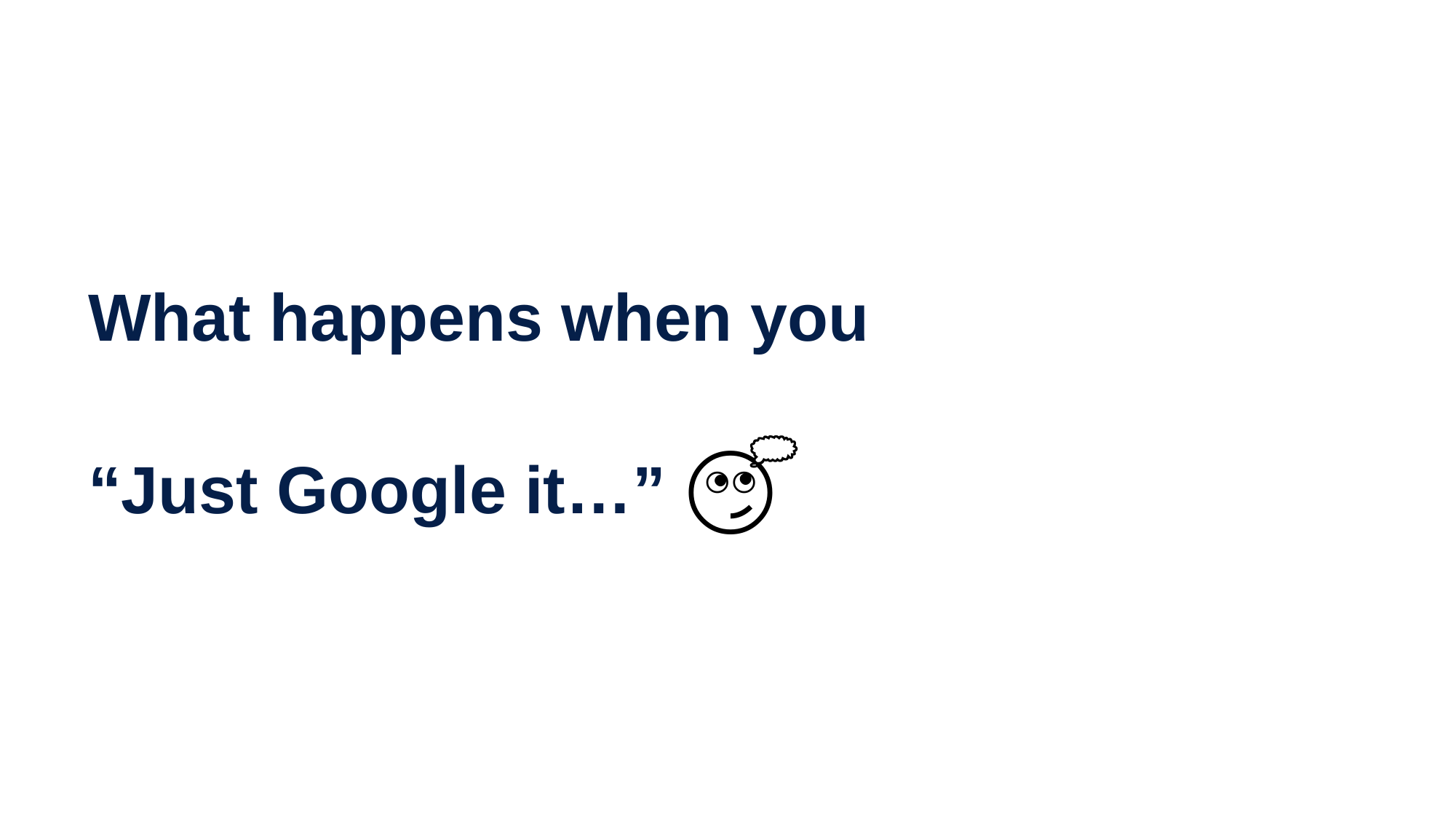

# What happens when you “Just Google it…” 🤔